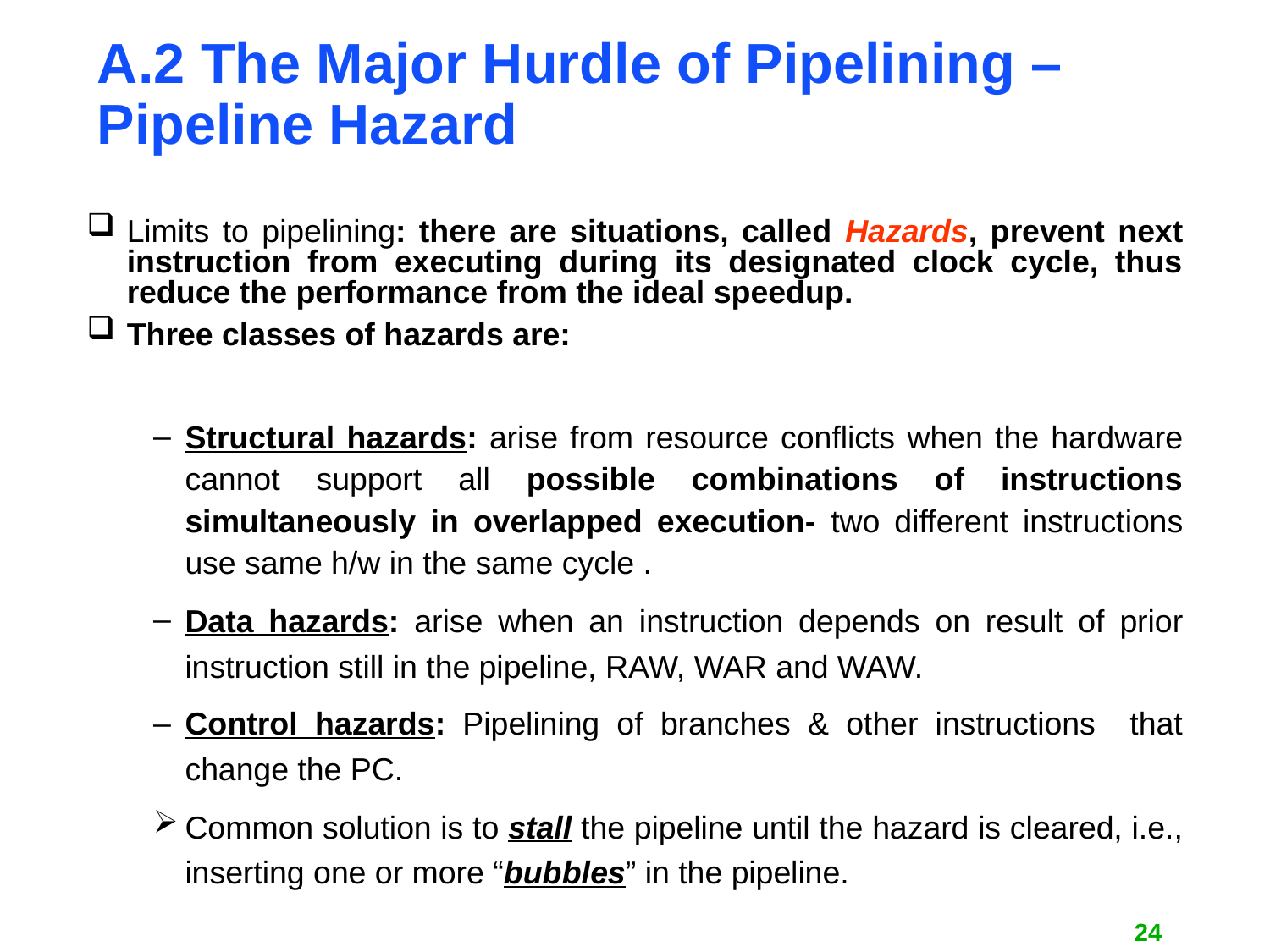

A.2 The Major Hurdle of Pipelining – Pipeline Hazard
Limits to pipelining: there are situations, called Hazards, prevent next instruction from executing during its designated clock cycle, thus reduce the performance from the ideal speedup.
Three classes of hazards are:

Structural hazards: arise from resource conflicts when the hardware cannot support all possible combinations of instructions simultaneously in overlapped execution- two different instructions use same h/w in the same cycle .
Data hazards: arise when an instruction depends on result of prior instruction still in the pipeline, RAW, WAR and WAW.
Control hazards: Pipelining of branches & other instructions  that change the PC.
Common solution is to stall the pipeline until the hazard is cleared, i.e., inserting one or more “bubbles” in the pipeline.
24